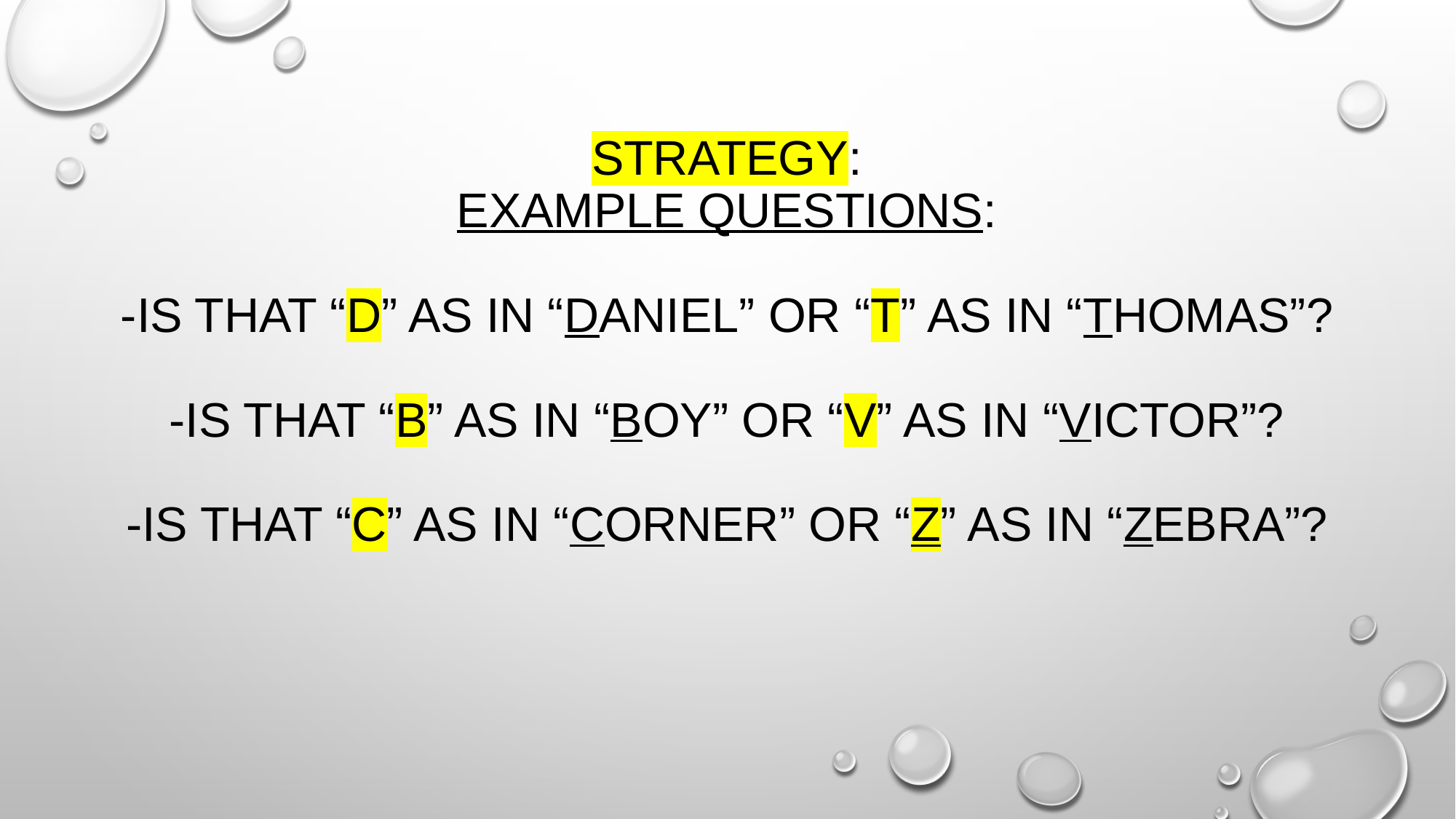

# Strategy: example questions: -is that “D” as in “Daniel” or “t” as in “thomas”? -Is that “b” as in “boy” or “v” as in “victor”? -Is that “c” as in “corner” or “z” as in “zebra”?